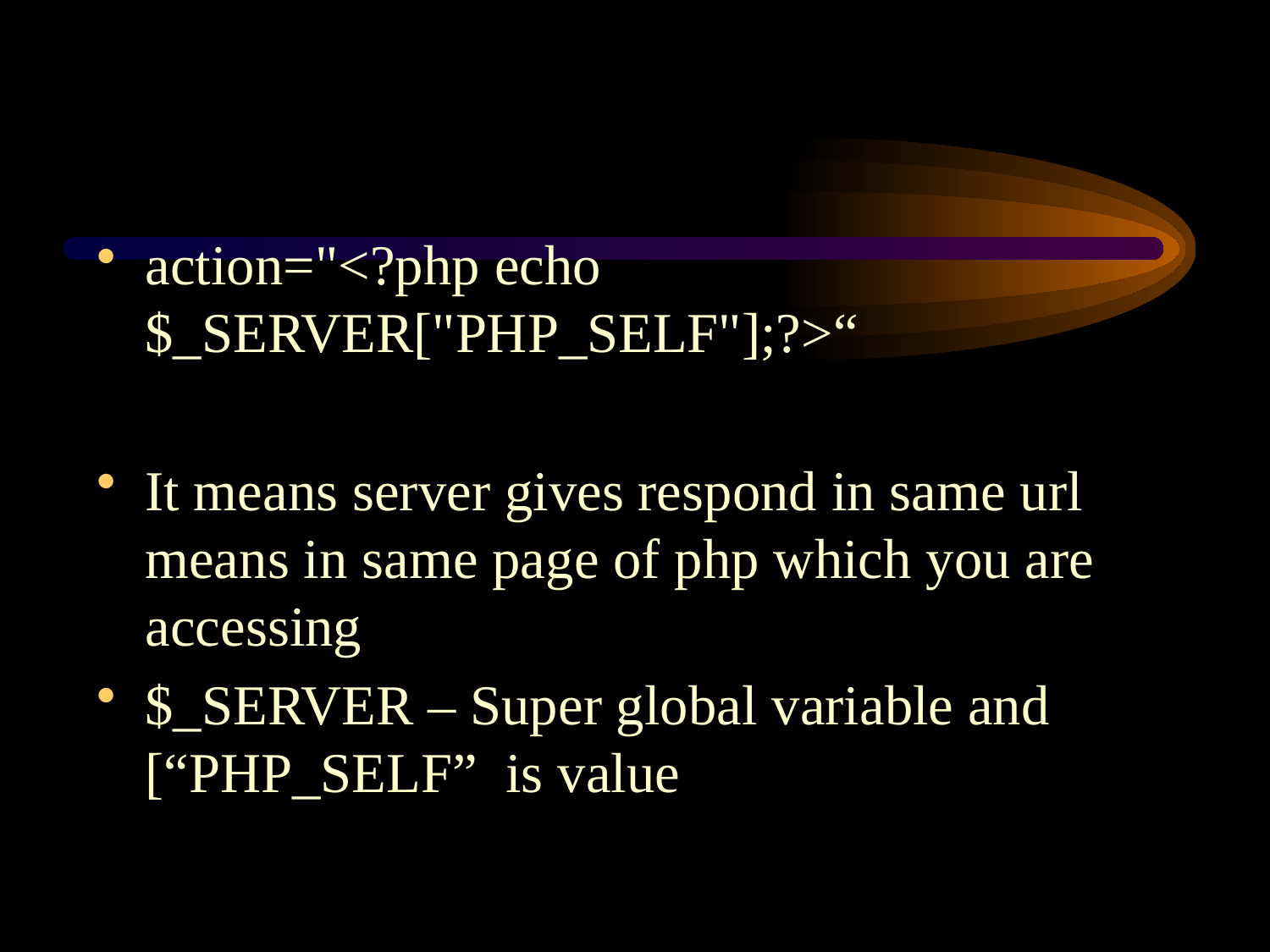

action="<?php echo $_SERVER["PHP_SELF"];?>“

It means server gives respond in same url means in same page of php which you are accessing
$_SERVER – Super global variable and [“PHP_SELF”  is value